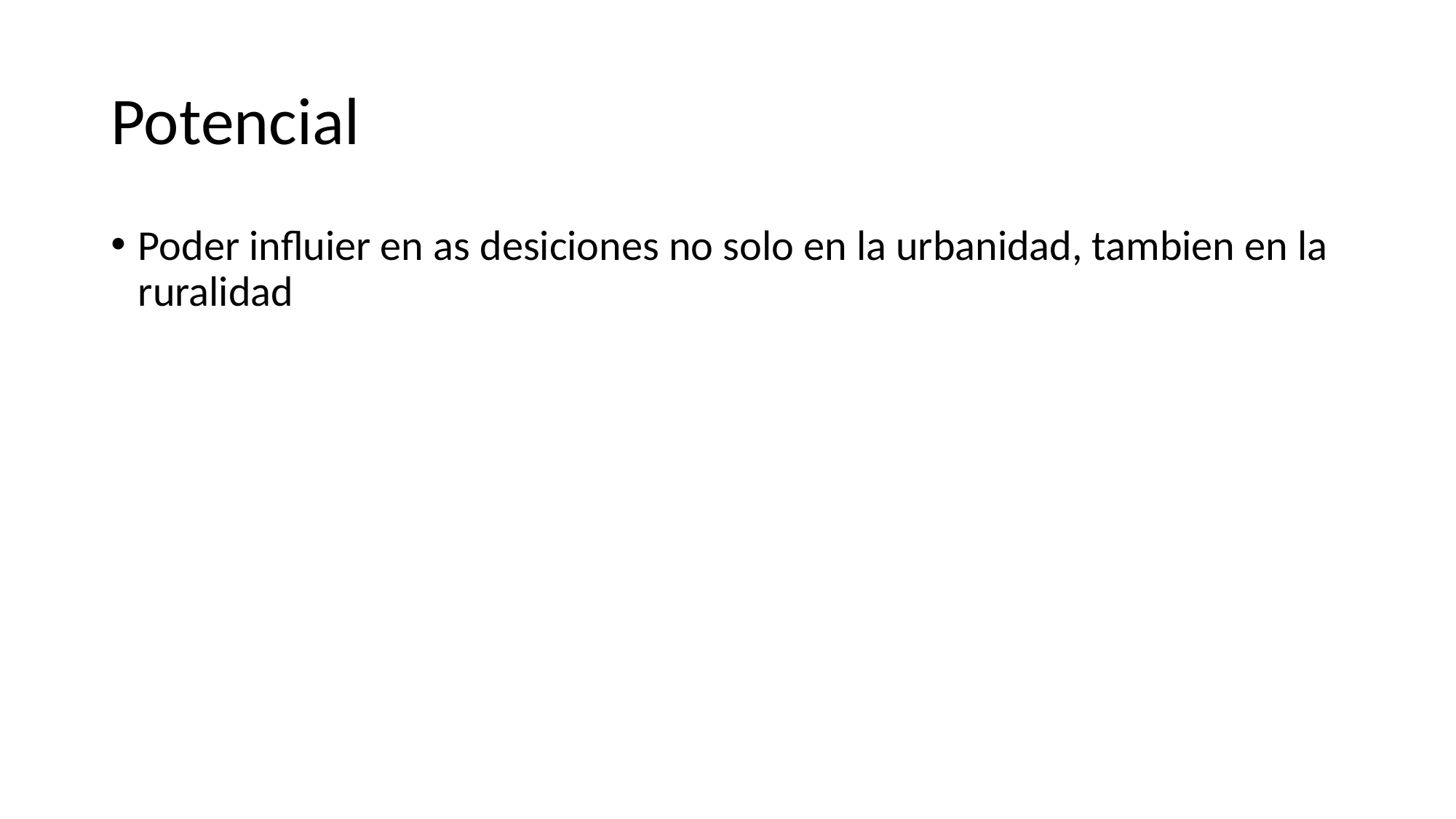

# Potencial
Poder influier en as desiciones no solo en la urbanidad, tambien en la ruralidad